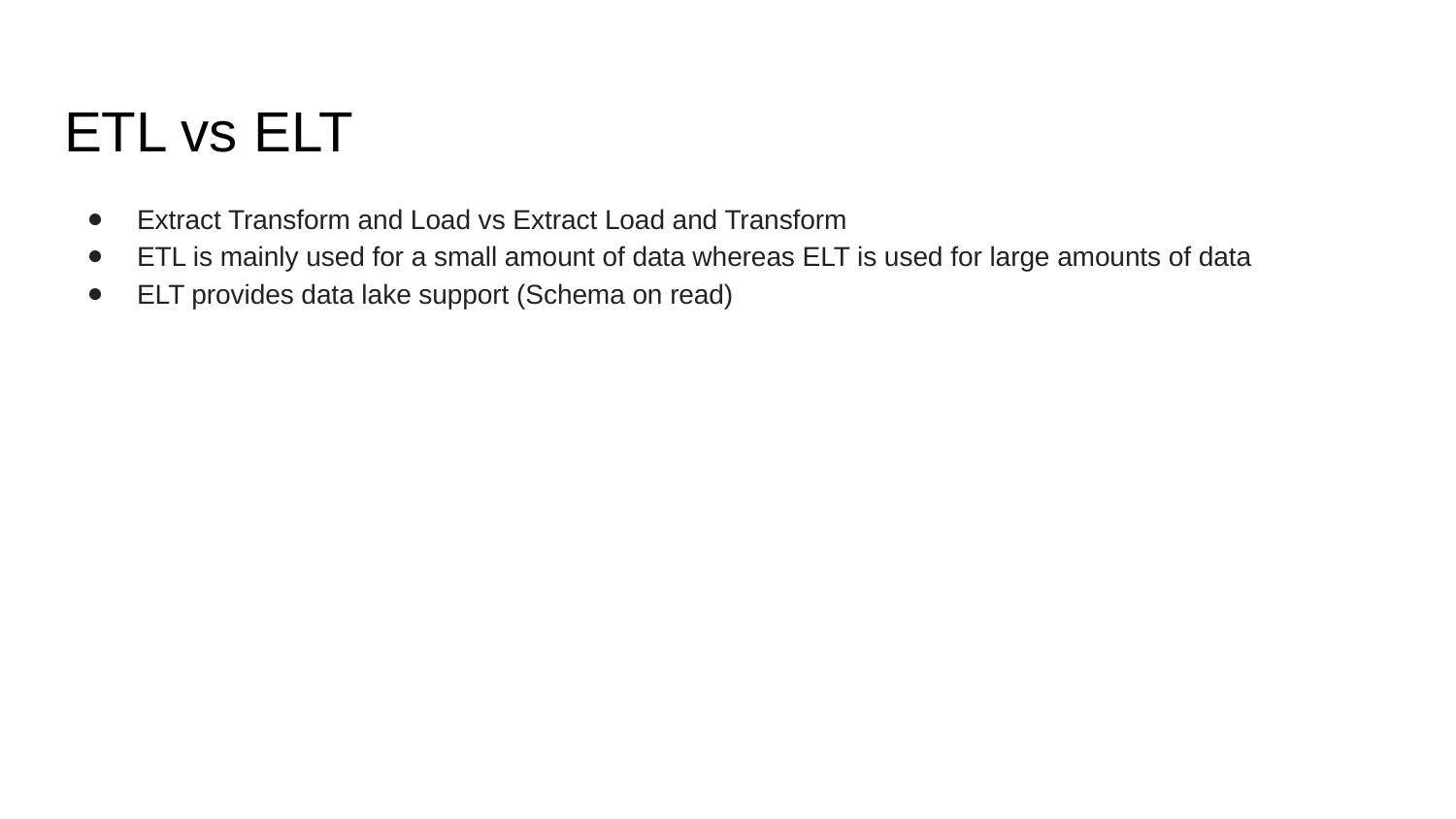

# ETL vs ELT

Extract Transform and Load vs Extract Load and Transform
ETL is mainly used for a small amount of data whereas ELT is used for large amounts of data
ELT provides data lake support (Schema on read)